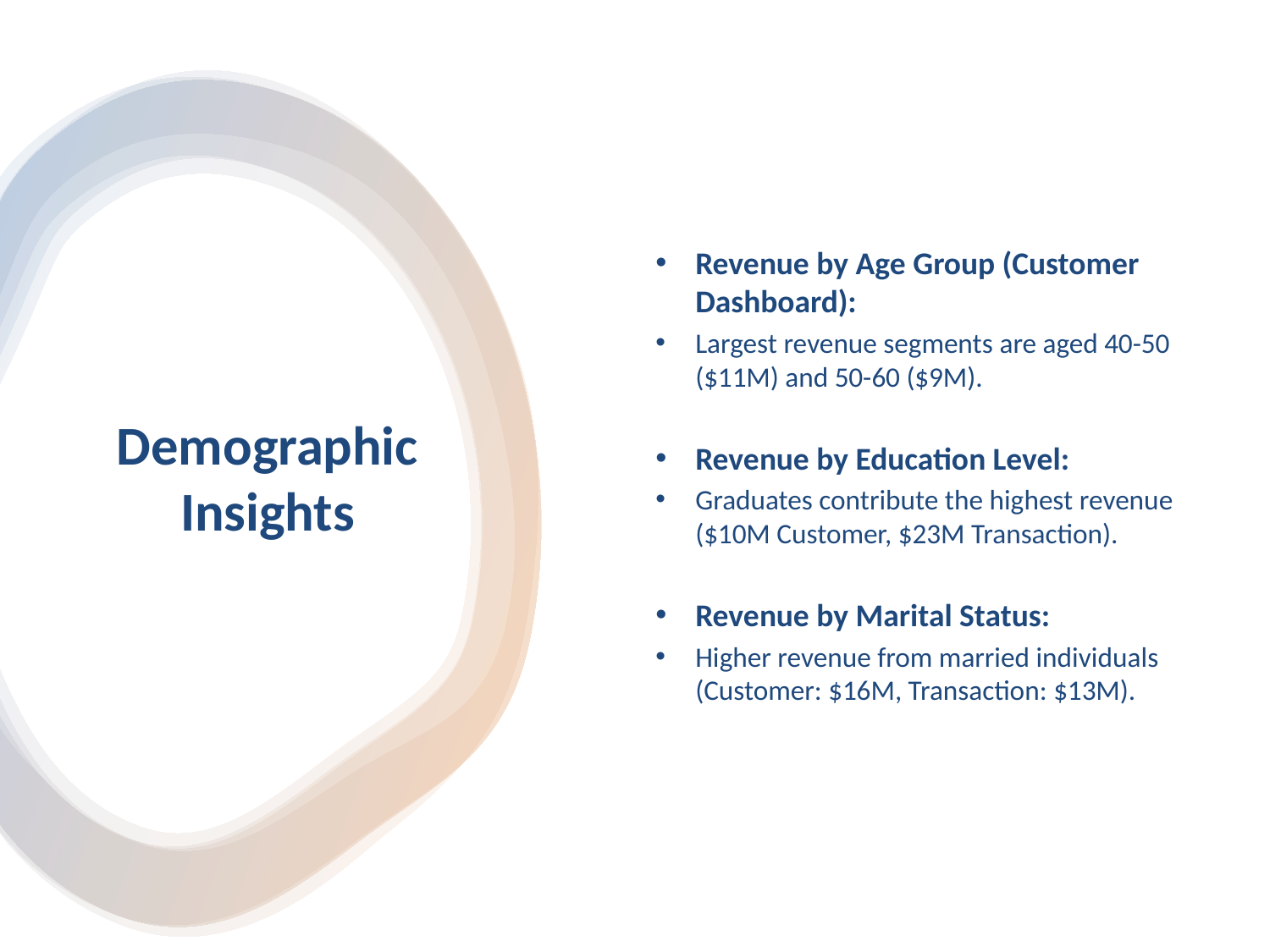

Revenue by Age Group (Customer Dashboard):
Largest revenue segments are aged 40-50 ($11M) and 50-60 ($9M).

Revenue by Education Level:
Graduates contribute the highest revenue ($10M Customer, $23M Transaction).

Revenue by Marital Status:
Higher revenue from married individuals (Customer: $16M, Transaction: $13M).
# Demographic Insights